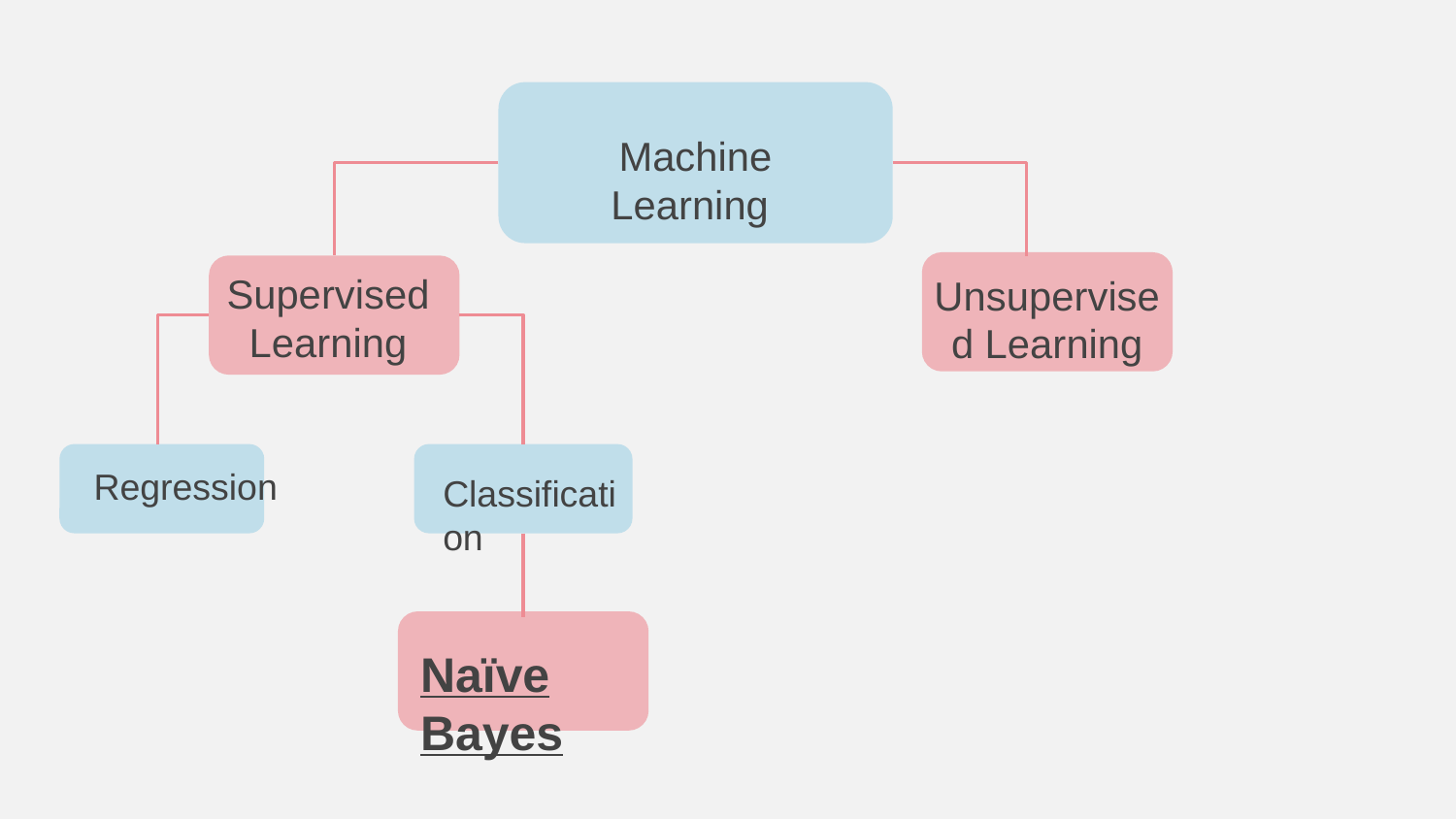

Machine Learning

Supervised Learning

Unsupervised Learning
01
03

Regression
Classification
02

Naïve Bayes